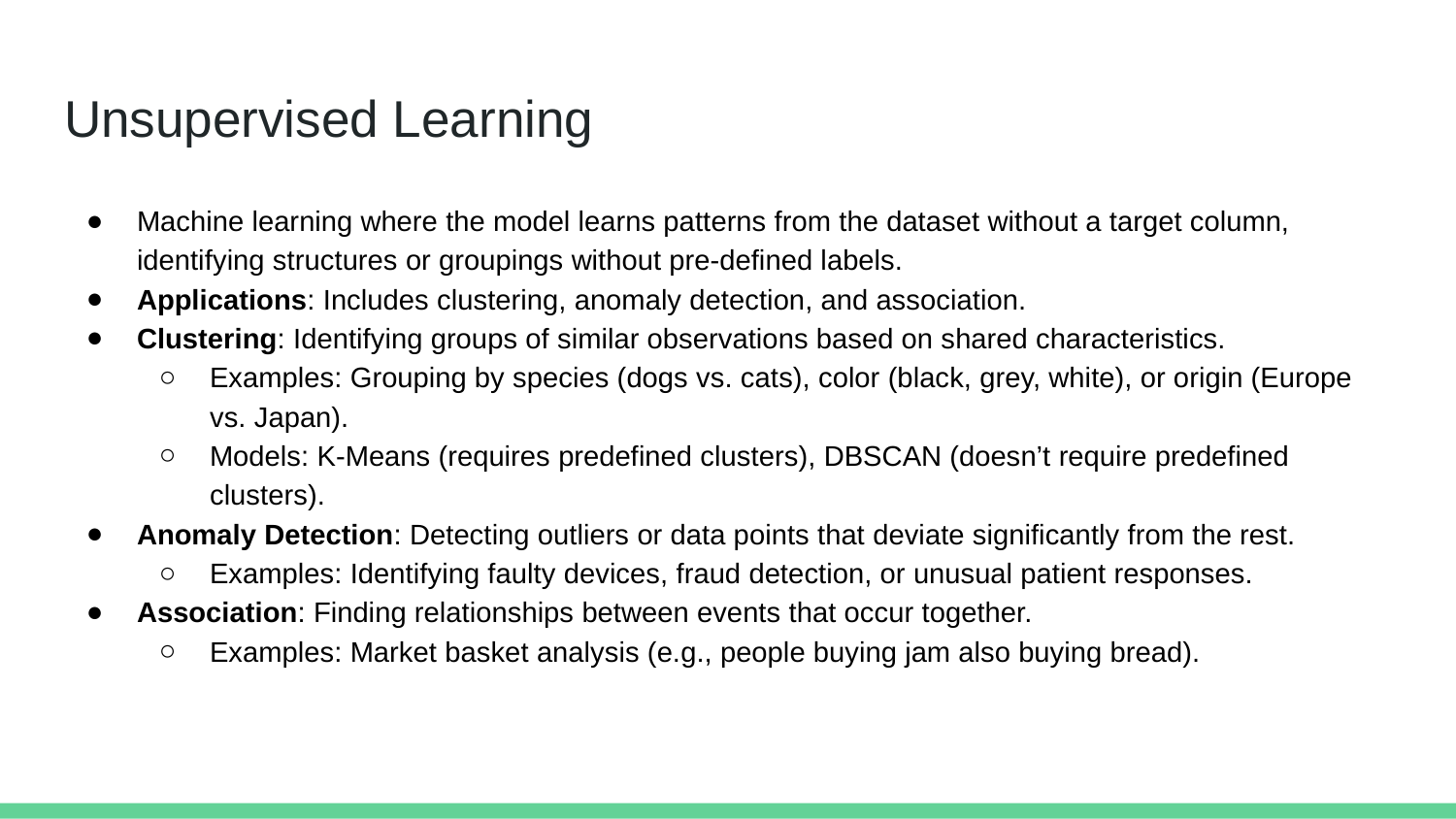

# Unsupervised Learning
Machine learning where the model learns patterns from the dataset without a target column, identifying structures or groupings without pre-defined labels.
Applications: Includes clustering, anomaly detection, and association.
Clustering: Identifying groups of similar observations based on shared characteristics.
Examples: Grouping by species (dogs vs. cats), color (black, grey, white), or origin (Europe vs. Japan).
Models: K-Means (requires predefined clusters), DBSCAN (doesn’t require predefined clusters).
Anomaly Detection: Detecting outliers or data points that deviate significantly from the rest.
Examples: Identifying faulty devices, fraud detection, or unusual patient responses.
Association: Finding relationships between events that occur together.
Examples: Market basket analysis (e.g., people buying jam also buying bread).